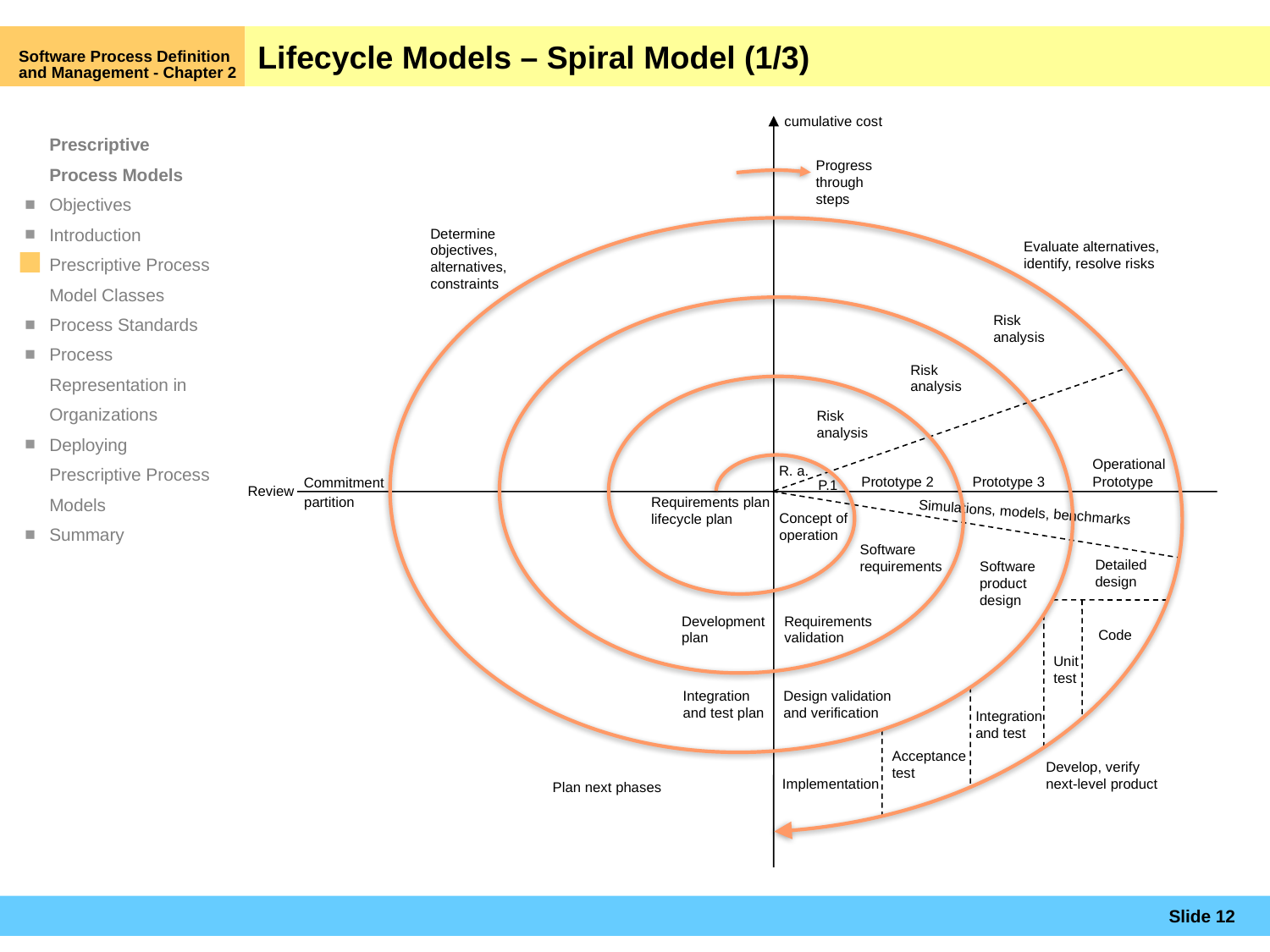

Software Process Definition and Management - Chapter 2
# Lifecycle Models – Spiral Model (1/3)
cumulative cost

Progress
through
steps

Determine
objectives,
alternatives,
constraints
Evaluate alternatives,
identify, resolve risks

Risk
analysis
Risk
analysis

Risk
analysis
Operational
Prototype
R. a.
Prototype 2
Prototype 3
Commitment
P.1
Review
partition
Requirements plan
lifecycle plan

Concept of
operation
Simulations, models, benchmarks
Software
requirements
Detailed
design
Software
product
design

Development
plan
Requirements
validation

Code
Unit
test
Integration
and test plan
Design validation
and verification

Integration
and test

Acceptance
test
Develop, verify
next-level product
Implementation
Plan next phases
Slide 12